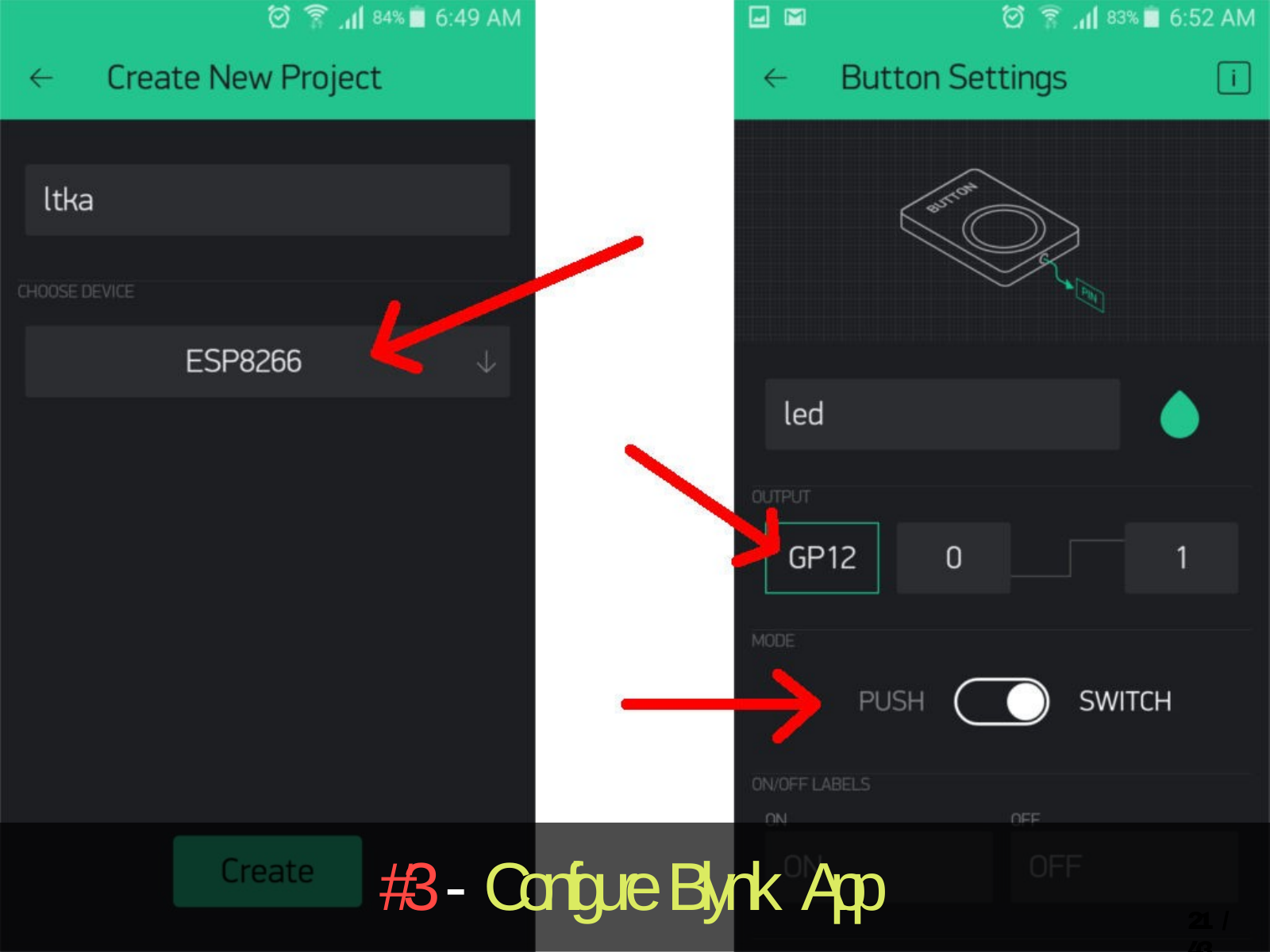

#3 - Configure Blynk App
21 / 43